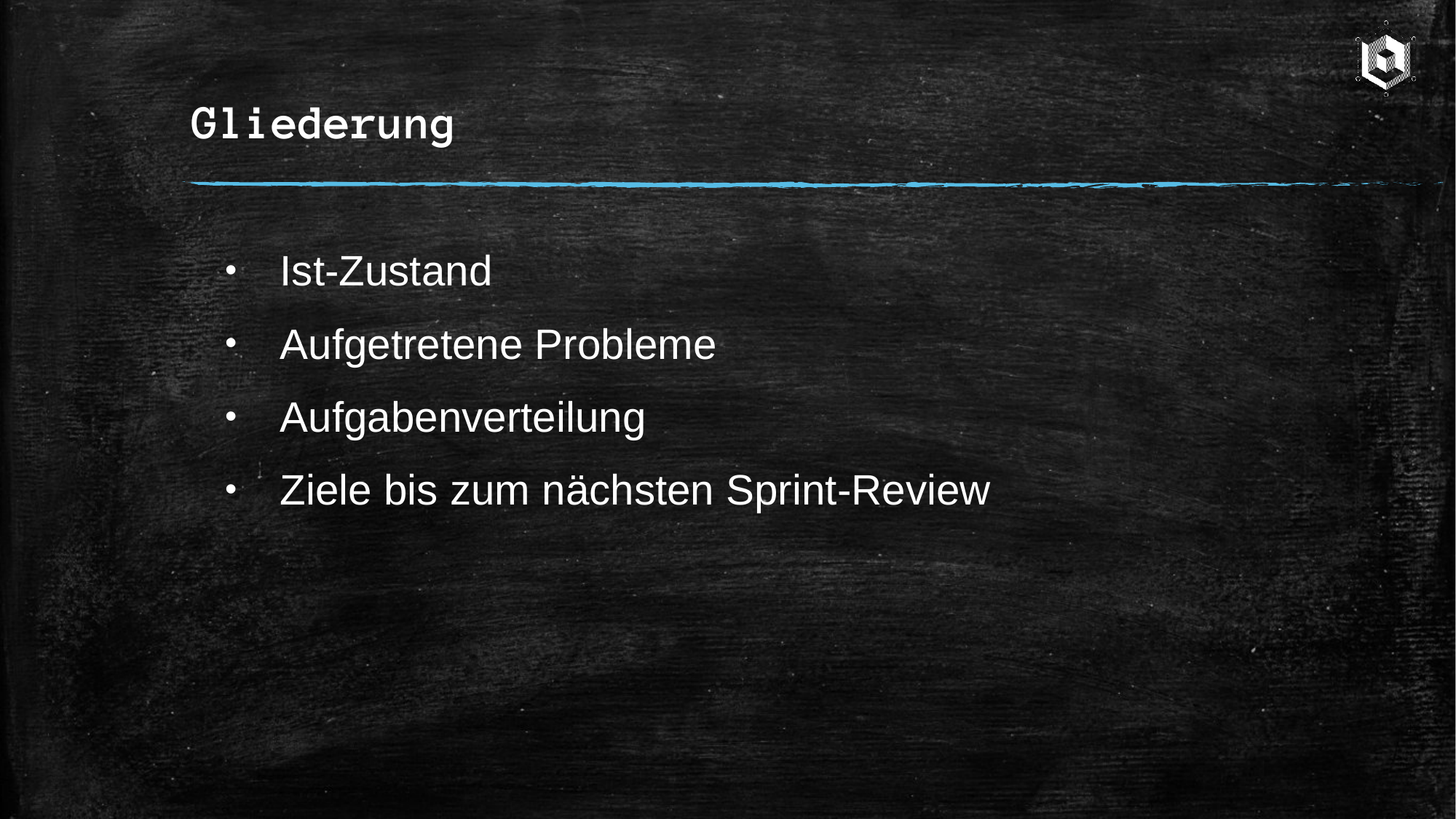

# Gliederung
Ist-Zustand
Aufgetretene Probleme
Aufgabenverteilung
Ziele bis zum nächsten Sprint-Review